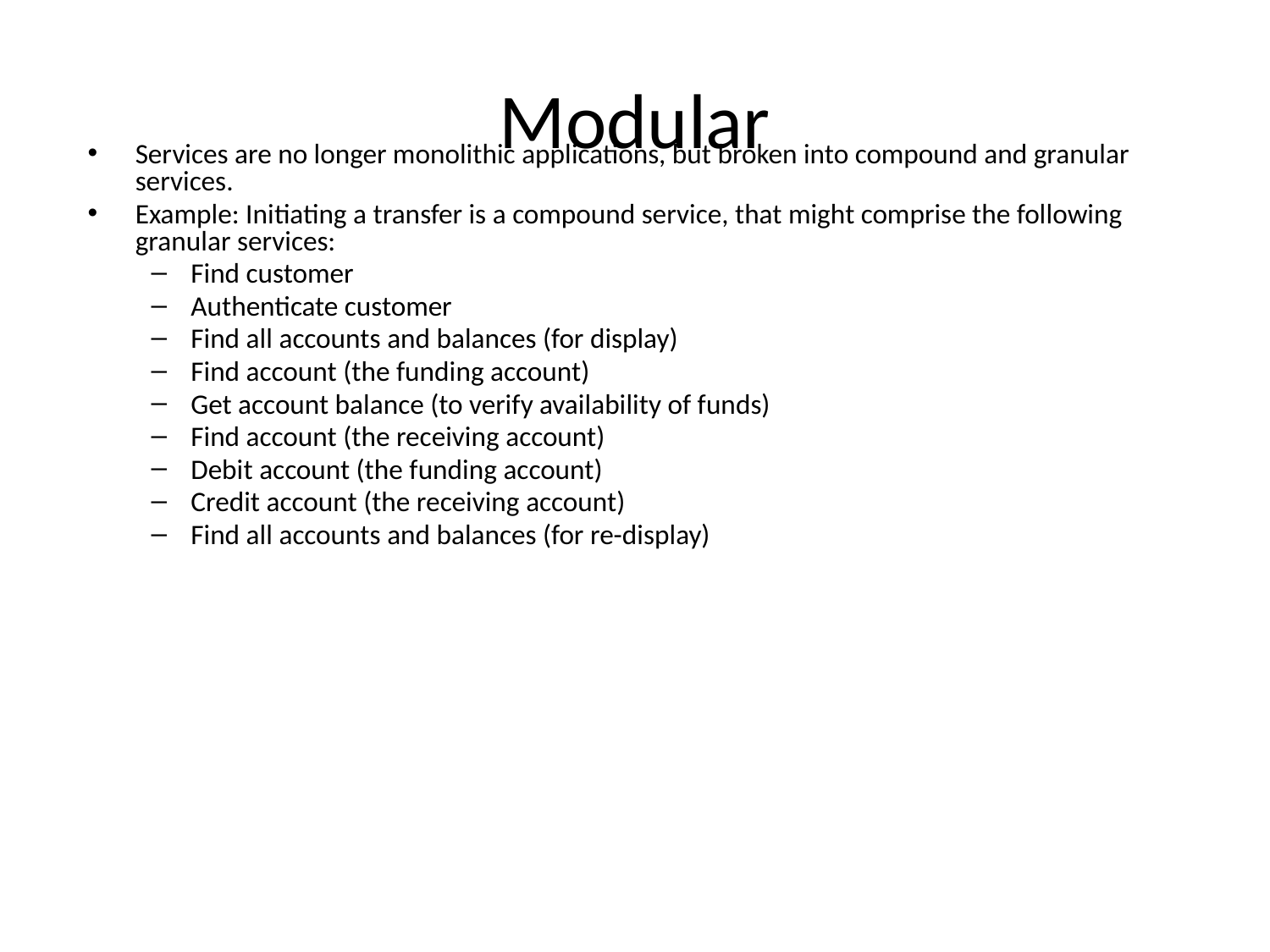

# Modular
Services are no longer monolithic applications, but broken into compound and granular services.
Example: Initiating a transfer is a compound service, that might comprise the following granular services:
Find customer
Authenticate customer
Find all accounts and balances (for display)
Find account (the funding account)
Get account balance (to verify availability of funds)
Find account (the receiving account)
Debit account (the funding account)
Credit account (the receiving account)
Find all accounts and balances (for re-display)